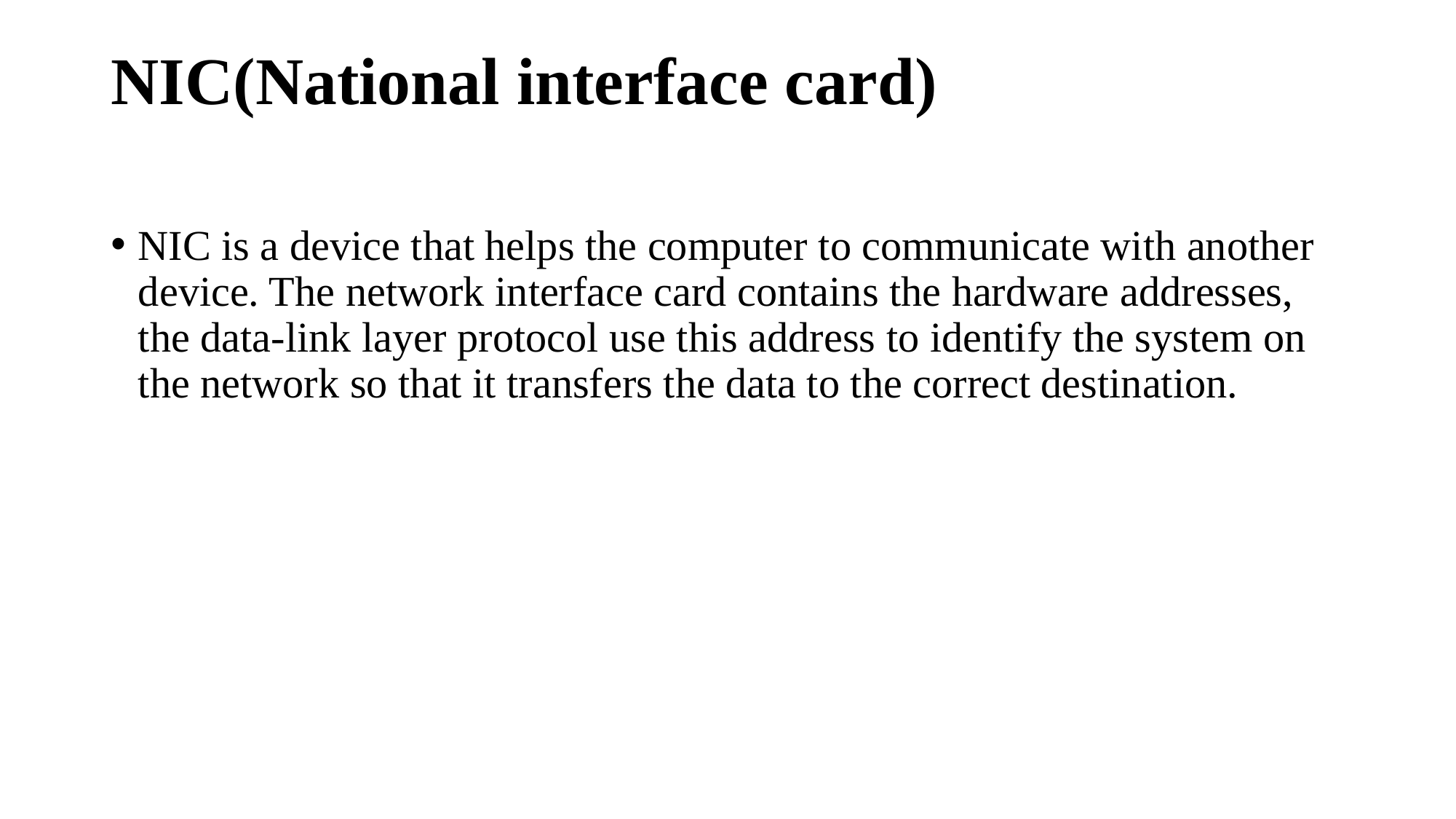

# NIC(National interface card)
NIC is a device that helps the computer to communicate with another device. The network interface card contains the hardware addresses, the data-link layer protocol use this address to identify the system on the network so that it transfers the data to the correct destination.